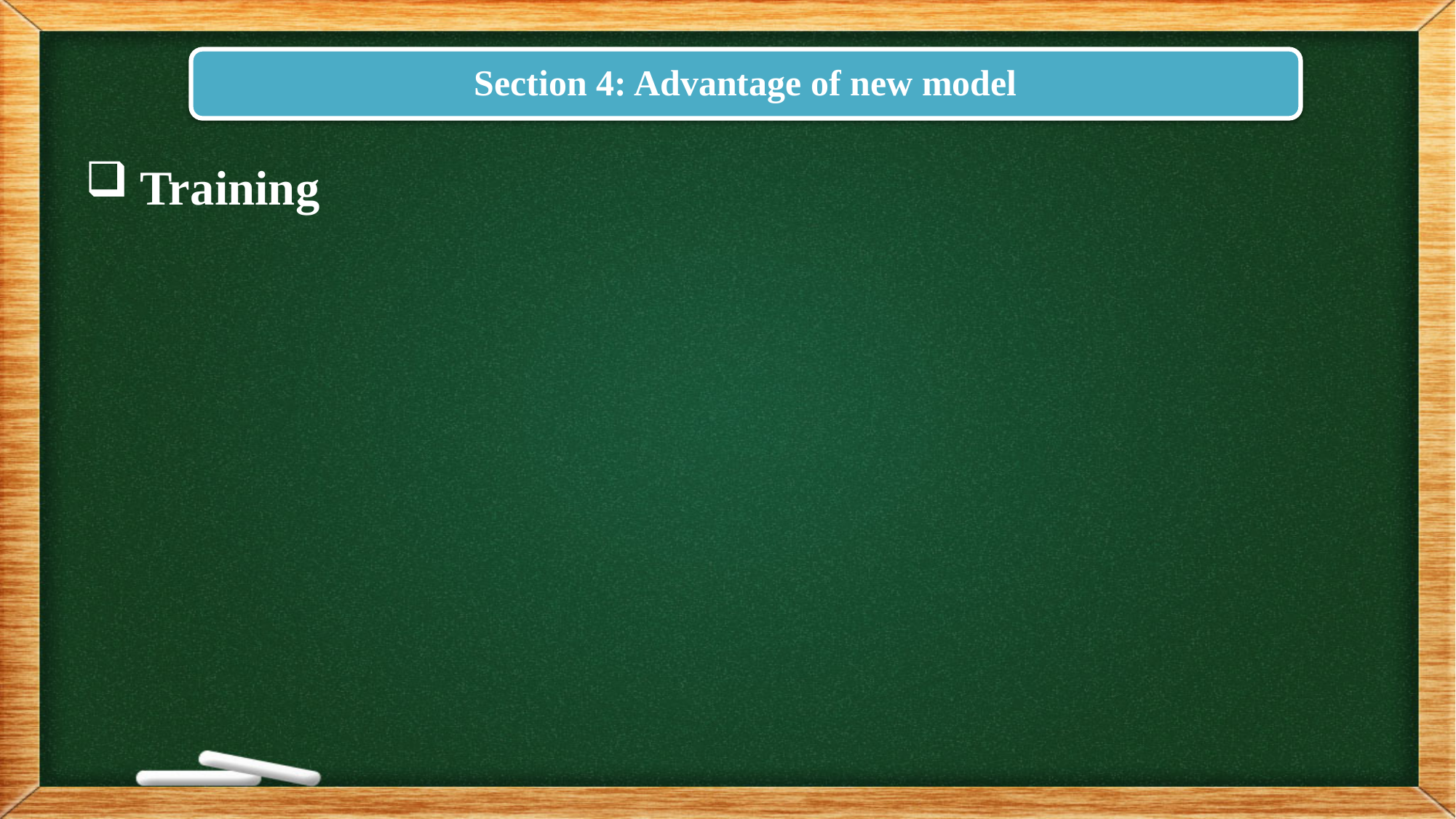

Section 4: Advantage of new model
Training